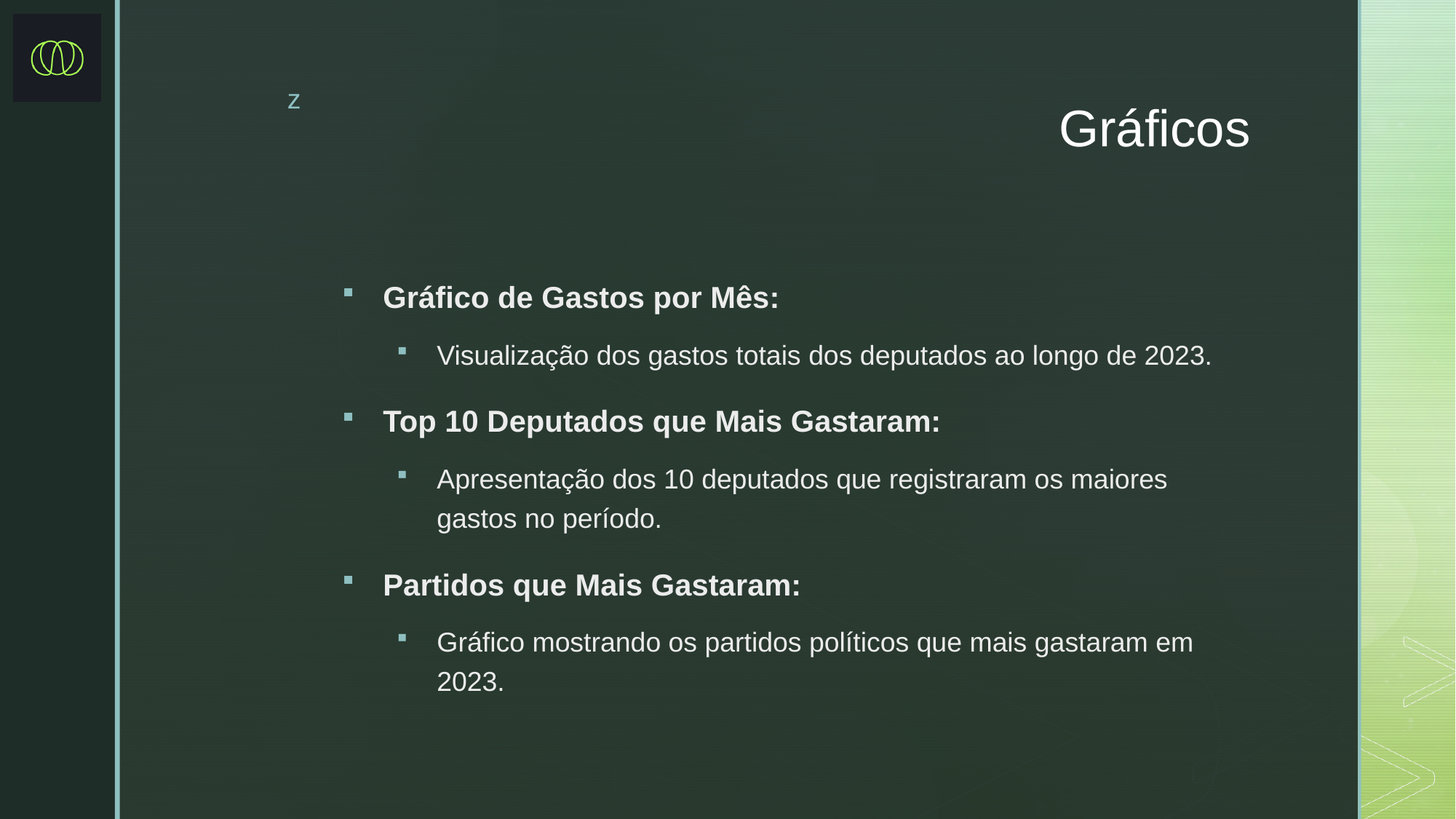

# Gráficos
Gráfico de Gastos por Mês:
Visualização dos gastos totais dos deputados ao longo de 2023.
Top 10 Deputados que Mais Gastaram:
Apresentação dos 10 deputados que registraram os maiores gastos no período.
Partidos que Mais Gastaram:
Gráfico mostrando os partidos políticos que mais gastaram em 2023.